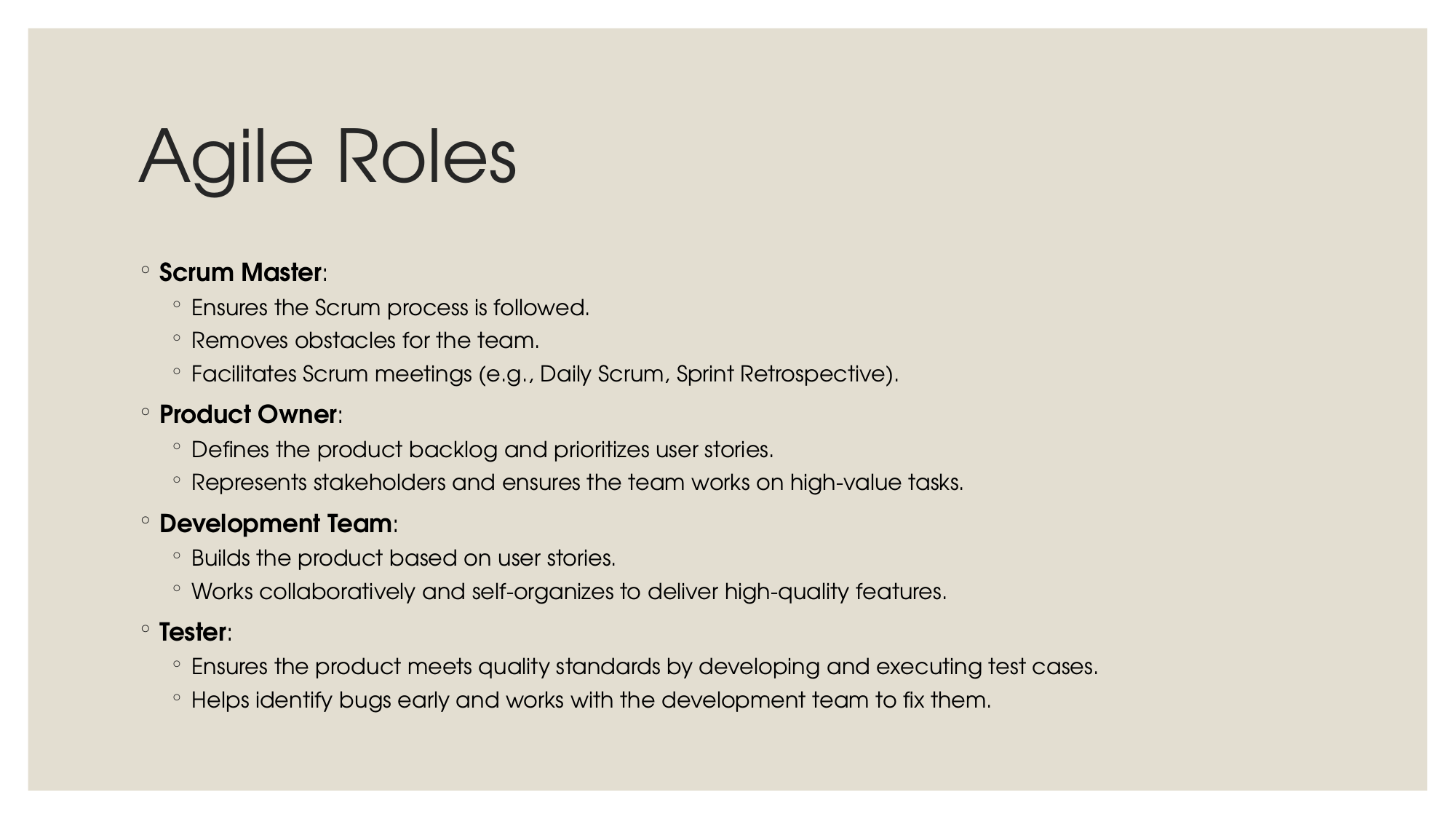

# Agile Roles
Scrum Master:
Ensures the Scrum process is followed.
Removes obstacles for the team.
Facilitates Scrum meetings (e.g., Daily Scrum, Sprint Retrospective).
Product Owner:
Defines the product backlog and prioritizes user stories.
Represents stakeholders and ensures the team works on high-value tasks.
Development Team:
Builds the product based on user stories.
Works collaboratively and self-organizes to deliver high-quality features.
Tester:
Ensures the product meets quality standards by developing and executing test cases.
Helps identify bugs early and works with the development team to fix them.